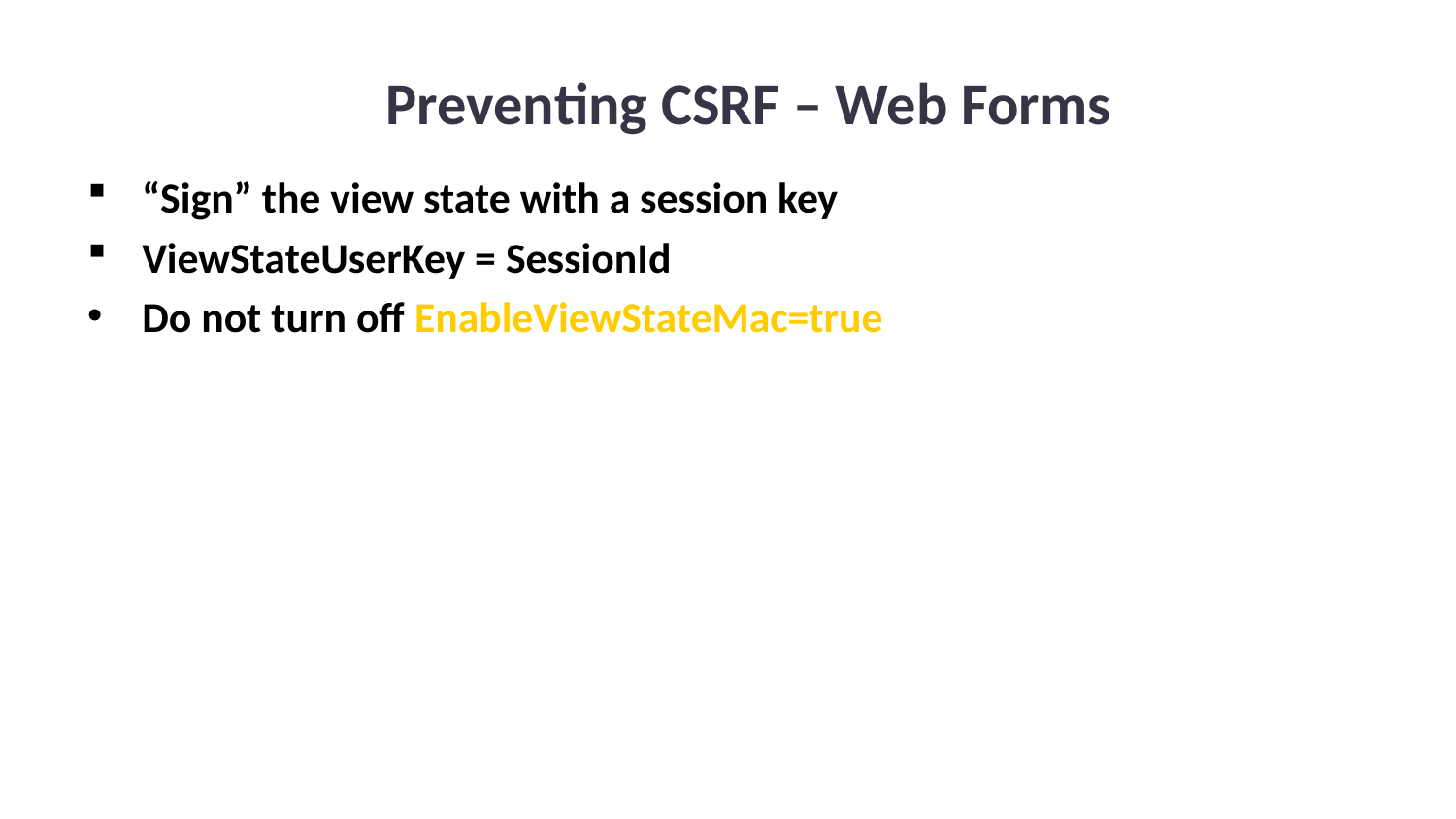

# Preventing CSRF – Web Forms
“Sign” the view state with a session key
ViewStateUserKey = SessionId
Do not turn off EnableViewStateMac=true